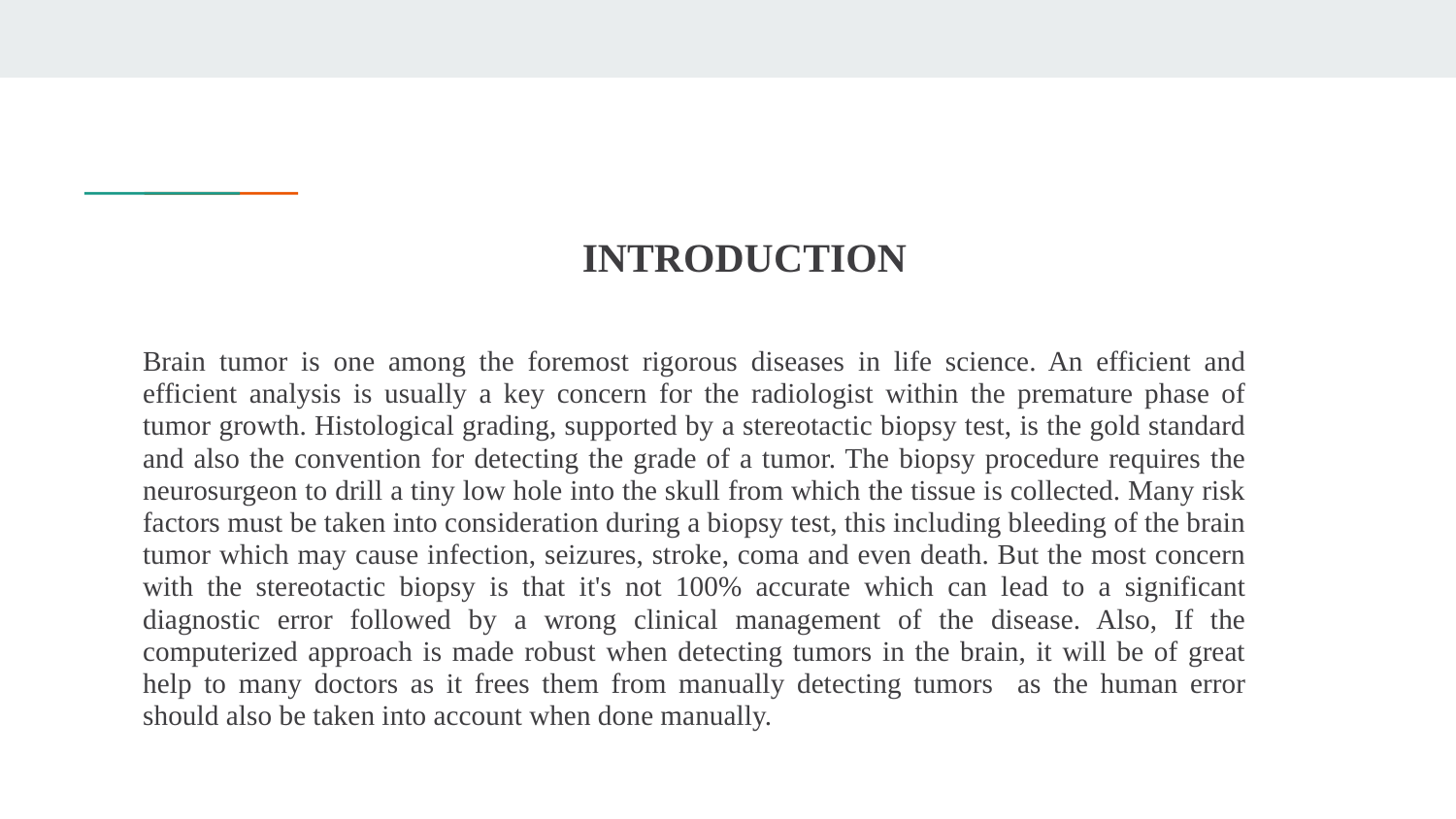

# INTRODUCTION
Brain tumor is one among the foremost rigorous diseases in life science. An efficient and efficient analysis is usually a key concern for the radiologist within the premature phase of tumor growth. Histological grading, supported by a stereotactic biopsy test, is the gold standard and also the convention for detecting the grade of a tumor. The biopsy procedure requires the neurosurgeon to drill a tiny low hole into the skull from which the tissue is collected. Many risk factors must be taken into consideration during a biopsy test, this including bleeding of the brain tumor which may cause infection, seizures, stroke, coma and even death. But the most concern with the stereotactic biopsy is that it's not 100% accurate which can lead to a significant diagnostic error followed by a wrong clinical management of the disease. Also, If the computerized approach is made robust when detecting tumors in the brain, it will be of great help to many doctors as it frees them from manually detecting tumors  as the human error should also be taken into account when done manually.